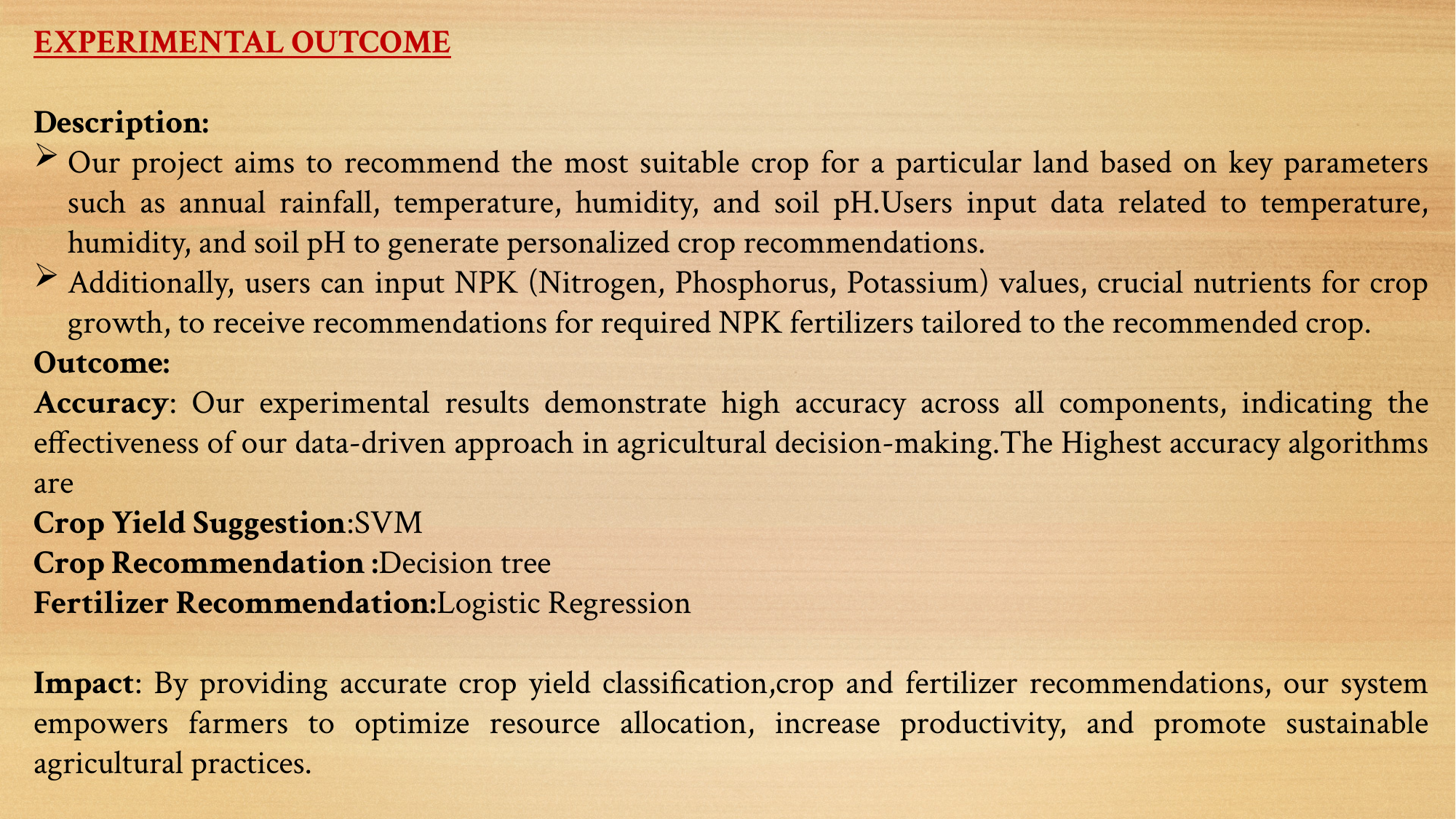

EXPERIMENTAL OUTCOME

Description:
Our project aims to recommend the most suitable crop for a particular land based on key parameters such as annual rainfall, temperature, humidity, and soil pH.Users input data related to temperature, humidity, and soil pH to generate personalized crop recommendations.
Additionally, users can input NPK (Nitrogen, Phosphorus, Potassium) values, crucial nutrients for crop growth, to receive recommendations for required NPK fertilizers tailored to the recommended crop.
Outcome:
Accuracy: Our experimental results demonstrate high accuracy across all components, indicating the effectiveness of our data-driven approach in agricultural decision-making.The Highest accuracy algorithms are
Crop Yield Suggestion:SVM
Crop Recommendation :Decision tree
Fertilizer Recommendation:Logistic Regression

Impact: By providing accurate crop yield classification,crop and fertilizer recommendations, our system empowers farmers to optimize resource allocation, increase productivity, and promote sustainable agricultural practices.